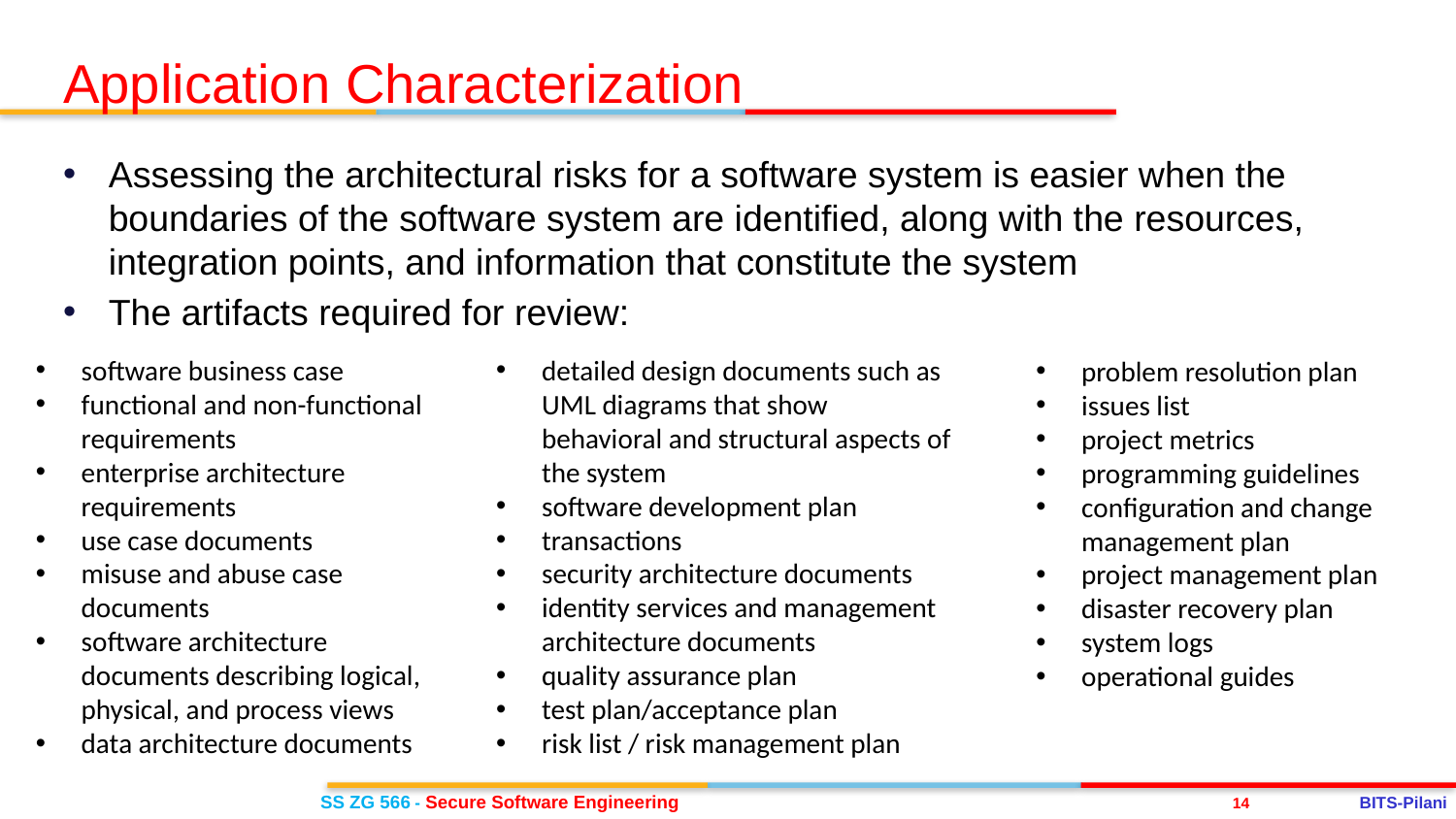

Application Characterization
Assessing the architectural risks for a software system is easier when the boundaries of the software system are identified, along with the resources, integration points, and information that constitute the system
The artifacts required for review:

software business case
functional and non-functional requirements
enterprise architecture requirements
use case documents
misuse and abuse case documents
software architecture documents describing logical, physical, and process views
data architecture documents
detailed design documents such as UML diagrams that show behavioral and structural aspects of the system
software development plan
transactions
security architecture documents
identity services and management architecture documents
quality assurance plan
test plan/acceptance plan
risk list / risk management plan
problem resolution plan
issues list
project metrics
programming guidelines
configuration and change management plan
project management plan
disaster recovery plan
system logs
operational guides